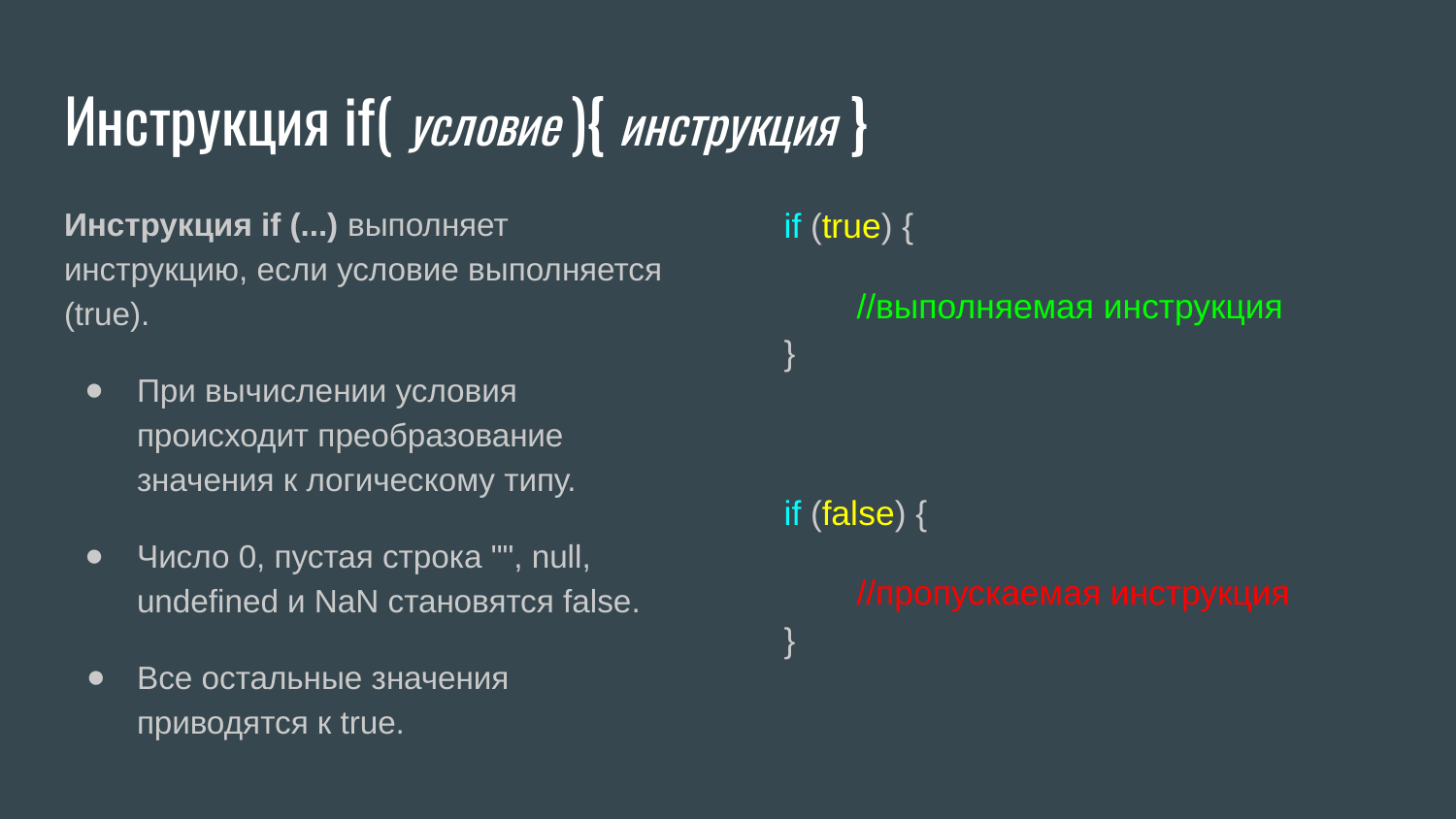

# Инструкция if( условие ){ инструкция }
Инструкция if (...) выполняет инструкцию, если условие выполняется (true).
При вычислении условия происходит преобразование значения к логическому типу.
Число 0, пустая строка "", null, undefined и NaN становятся false.
Все остальные значения приводятся к true.
if (true) {
//выполняемая инструкция
}

if (false) {
//пропускаемая инструкция
}